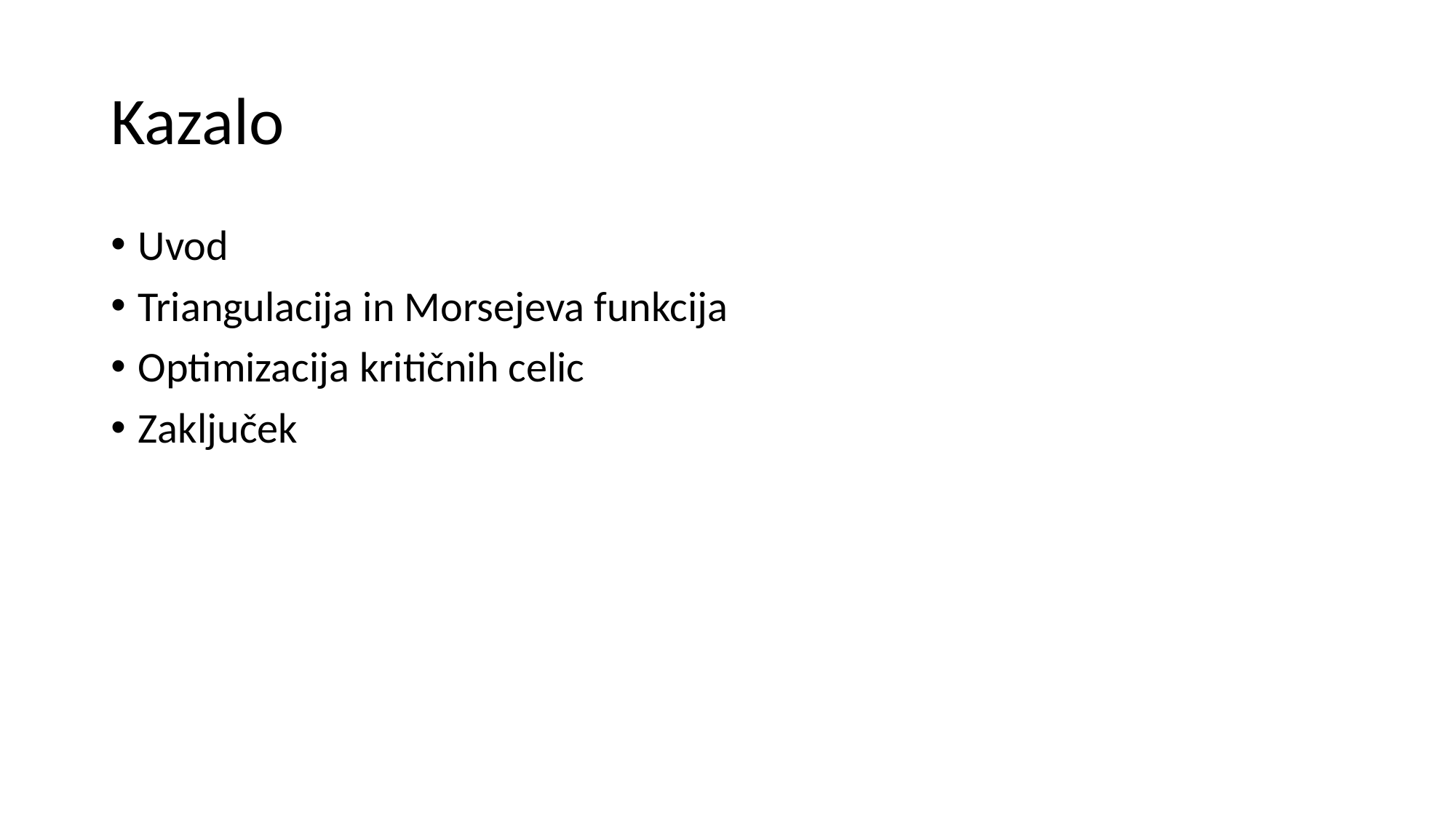

# Kazalo
Uvod
Triangulacija in Morsejeva funkcija
Optimizacija kritičnih celic
Zaključek